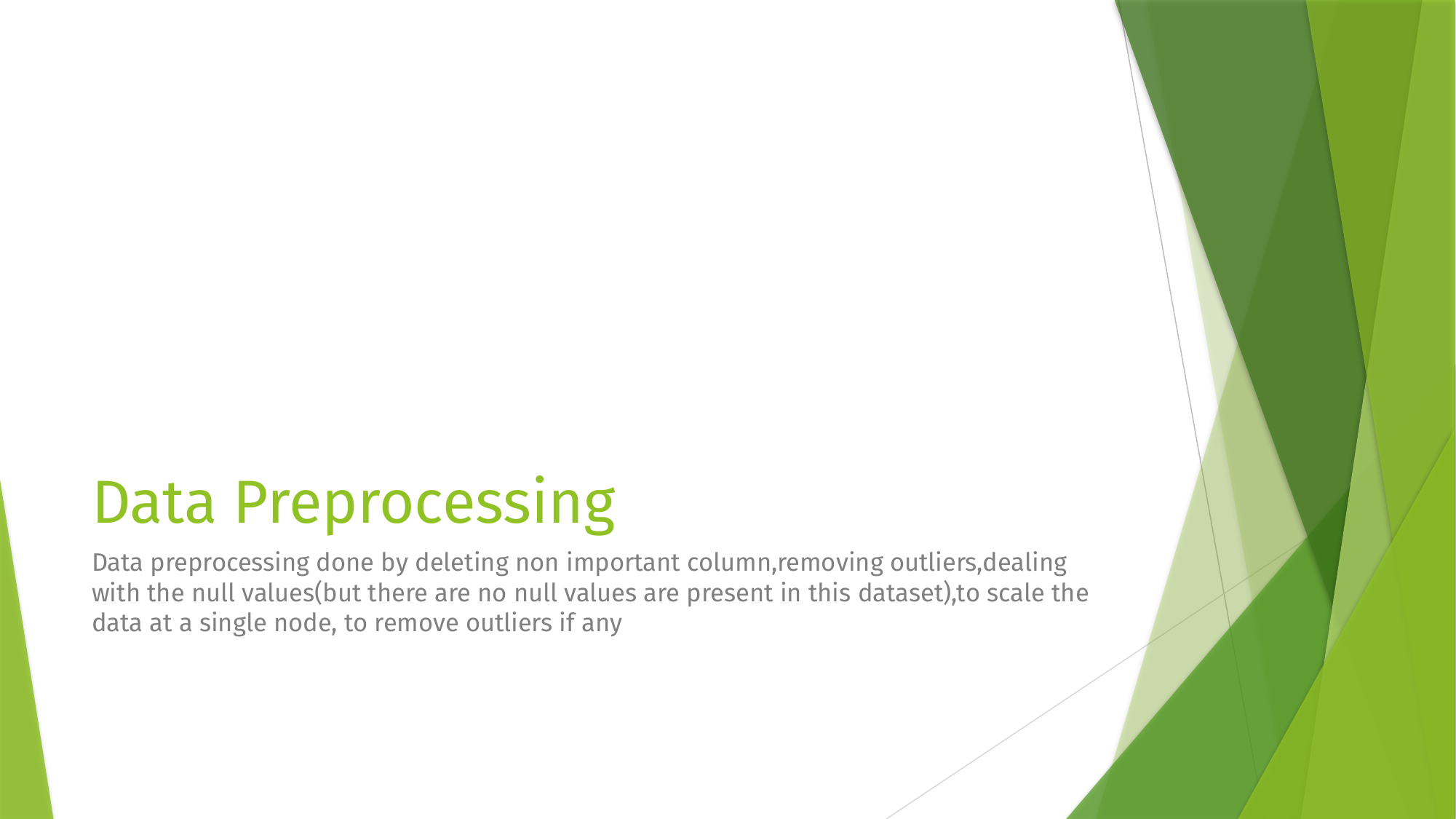

# Data Preprocessing
Data preprocessing done by deleting non important column,removing outliers,dealing with the null values(but there are no null values are present in this dataset),to scale the data at a single node, to remove outliers if any